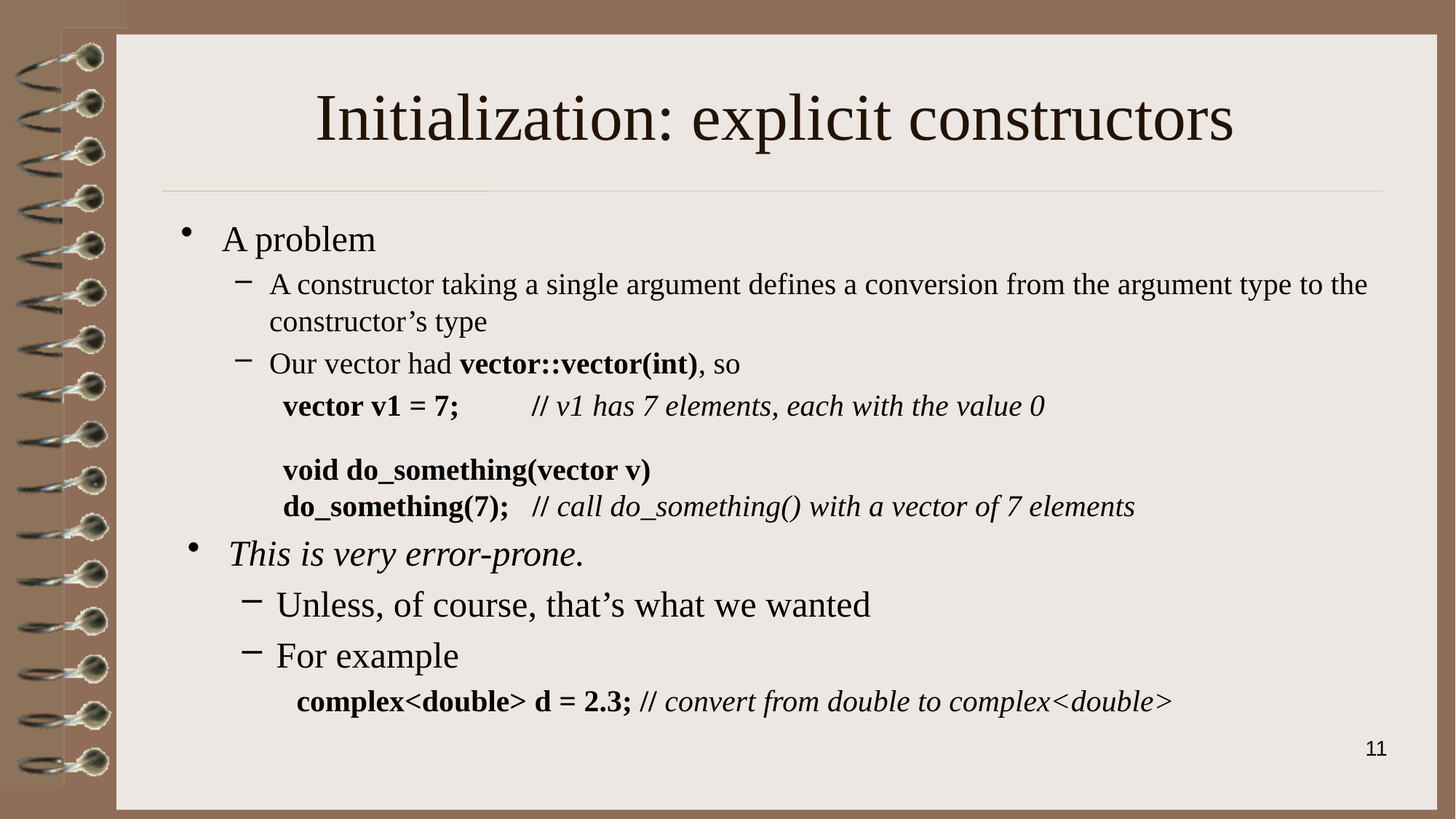

# Initialization: explicit constructors
A problem
A constructor taking a single argument defines a conversion from the argument type to the constructor’s type
Our vector had vector::vector(int), so
vector v1 = 7;	    // v1 has 7 elements, each with the value 0

void do_something(vector v)
do_something(7);   // call do_something() with a vector of 7 elements
This is very error-prone.
Unless, of course, that’s what we wanted
For example
complex<double> d = 2.3; // convert from double to complex<double>
11